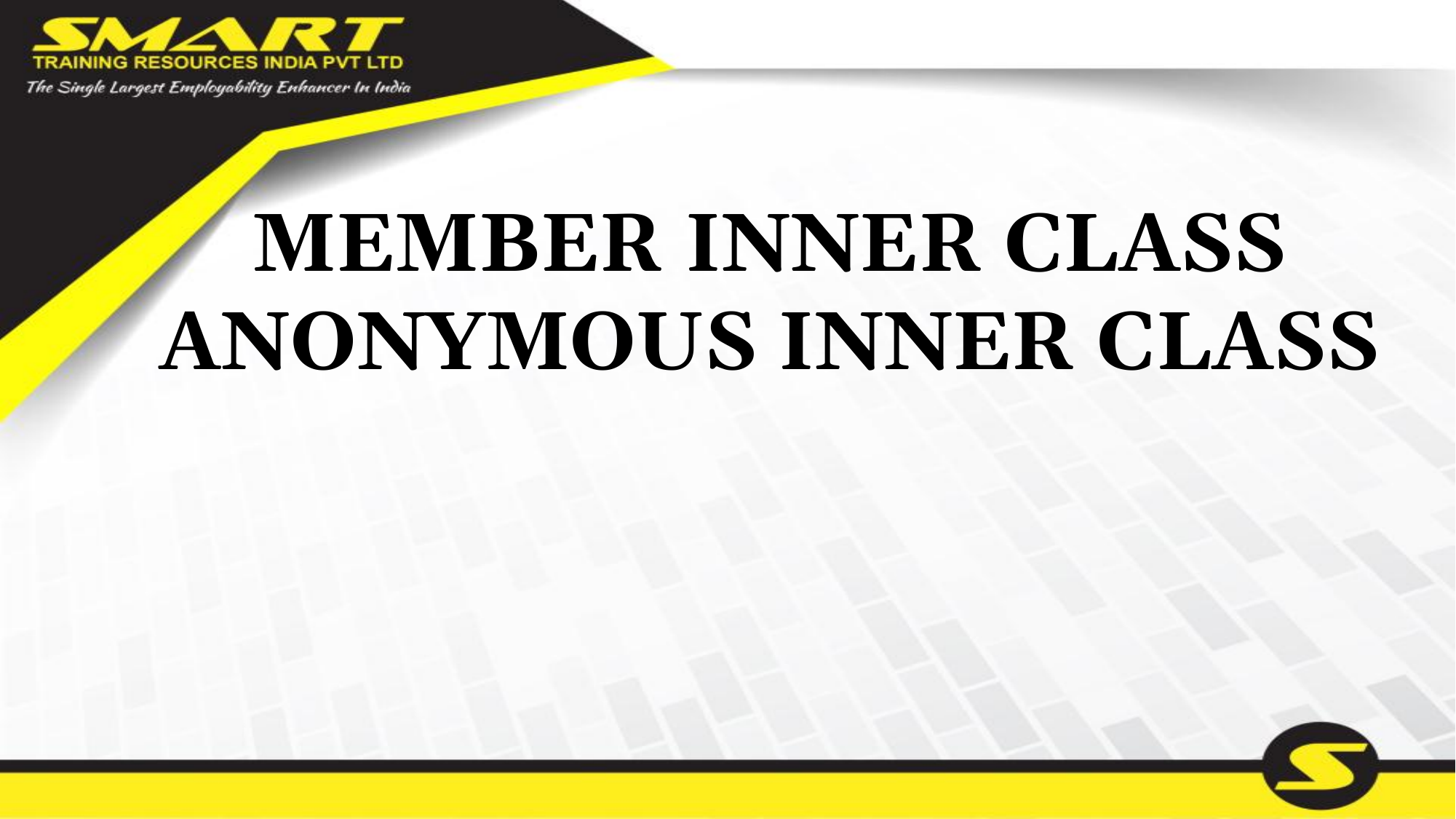

# MEMBER INNER CLASS ANONYMOUS INNER CLASS